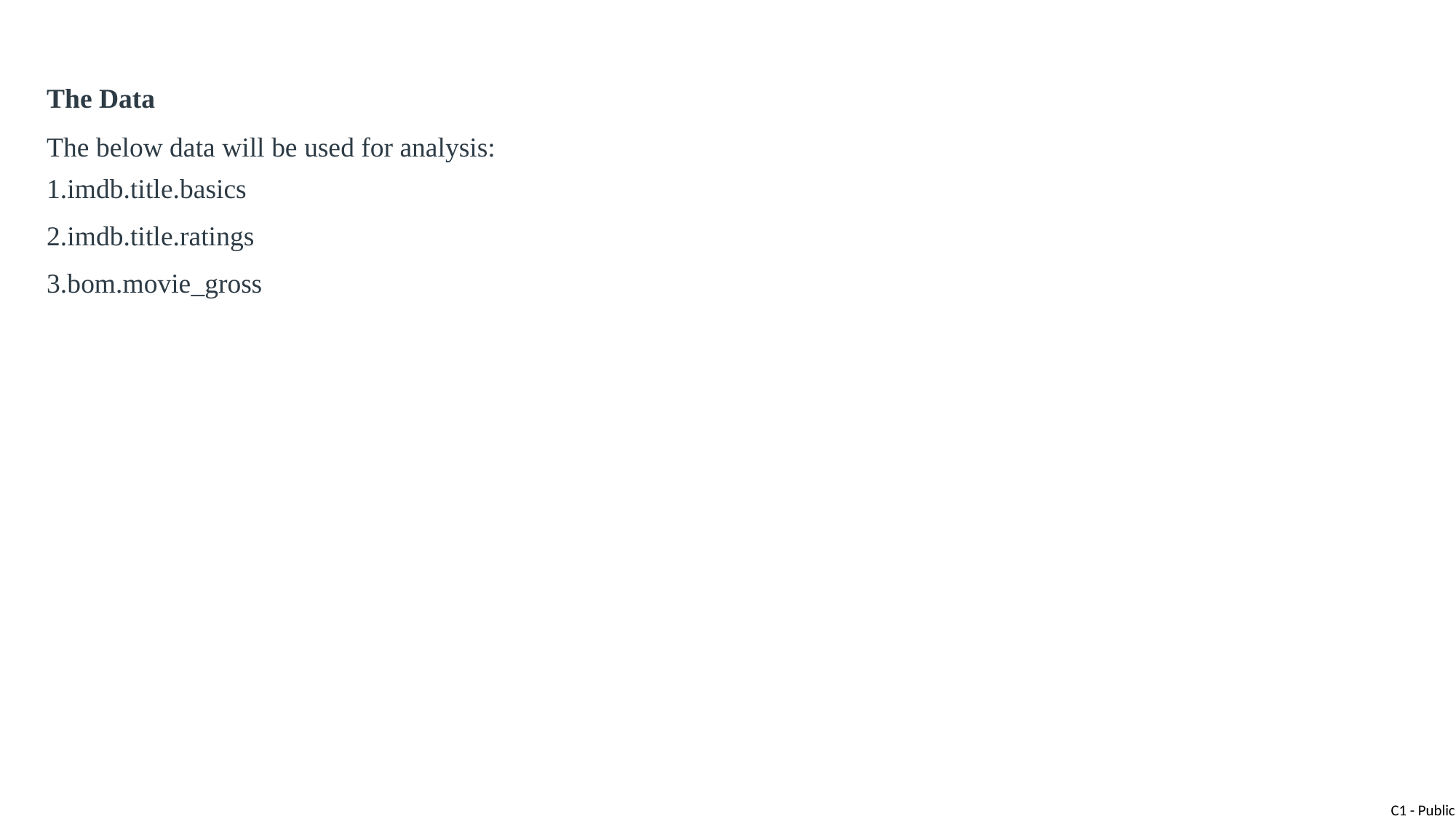

The Data
The below data will be used for analysis:
1.imdb.title.basics
2.imdb.title.ratings
3.bom.movie_gross